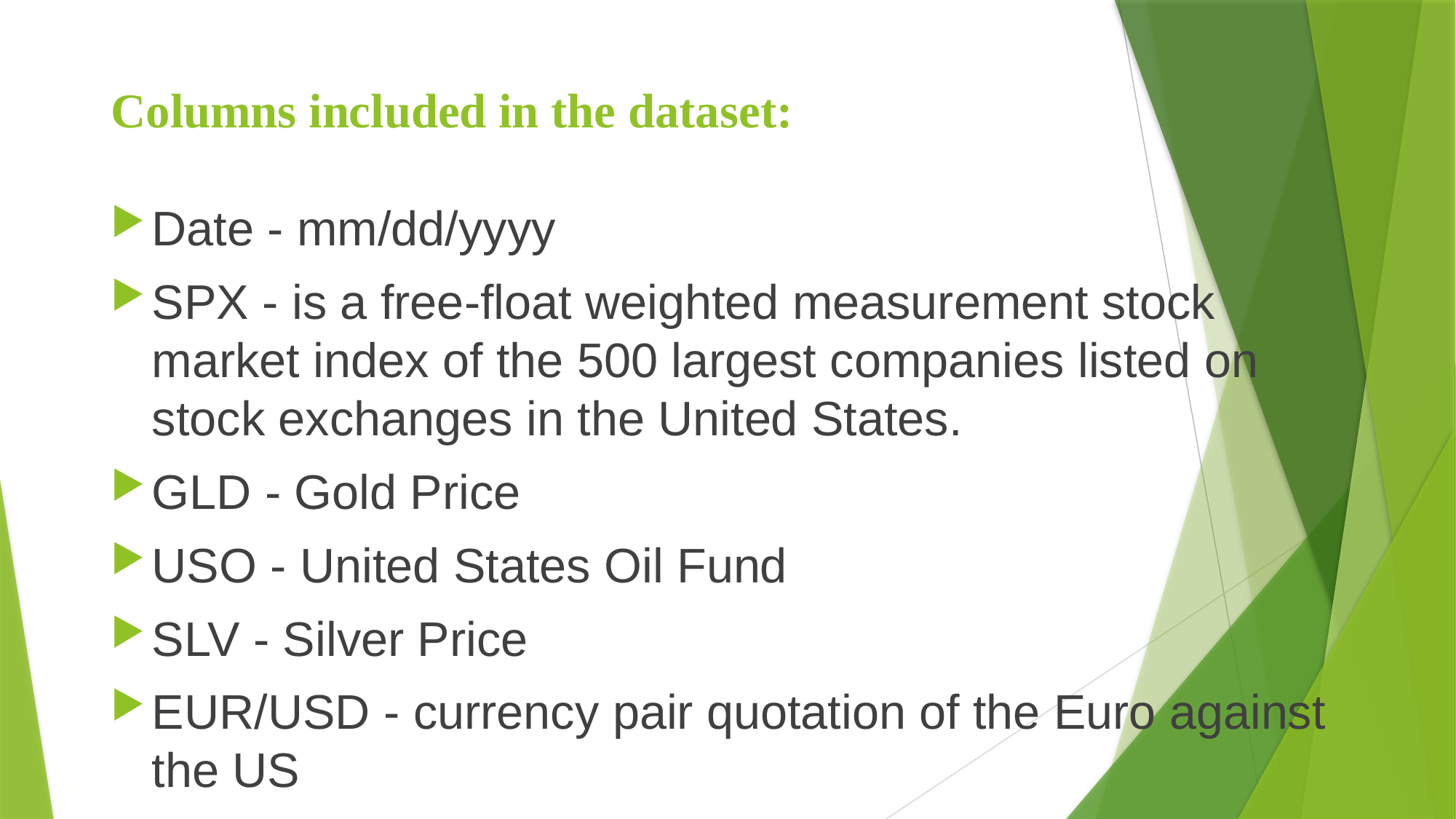

# Columns included in the dataset:
Date - mm/dd/yyyy
SPX - is a free-float weighted measurement stock market index of the 500 largest companies listed on stock exchanges in the United States.
GLD - Gold Price
USO - United States Oil Fund
SLV - Silver Price
EUR/USD - currency pair quotation of the Euro against the US